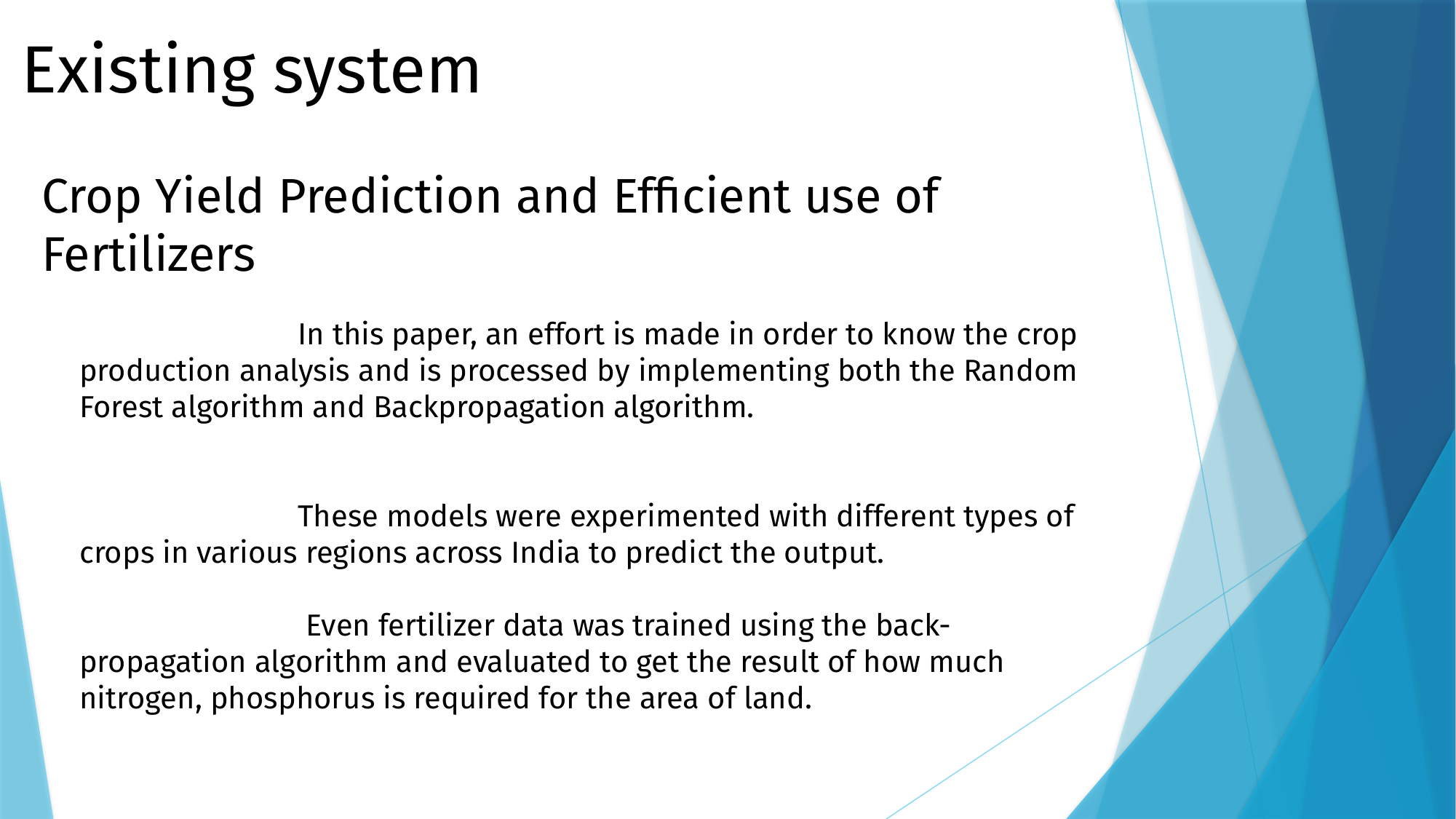

Existing system
Crop Yield Prediction and Efficient use of Fertilizers
		In this paper, an effort is made in order to know the crop production analysis and is processed by implementing both the Random Forest algorithm and Backpropagation algorithm.

		These models were experimented with different types of crops in various regions across India to predict the output.

		 Even fertilizer data was trained using the back-propagation algorithm and evaluated to get the result of how much nitrogen, phosphorus is required for the area of land.